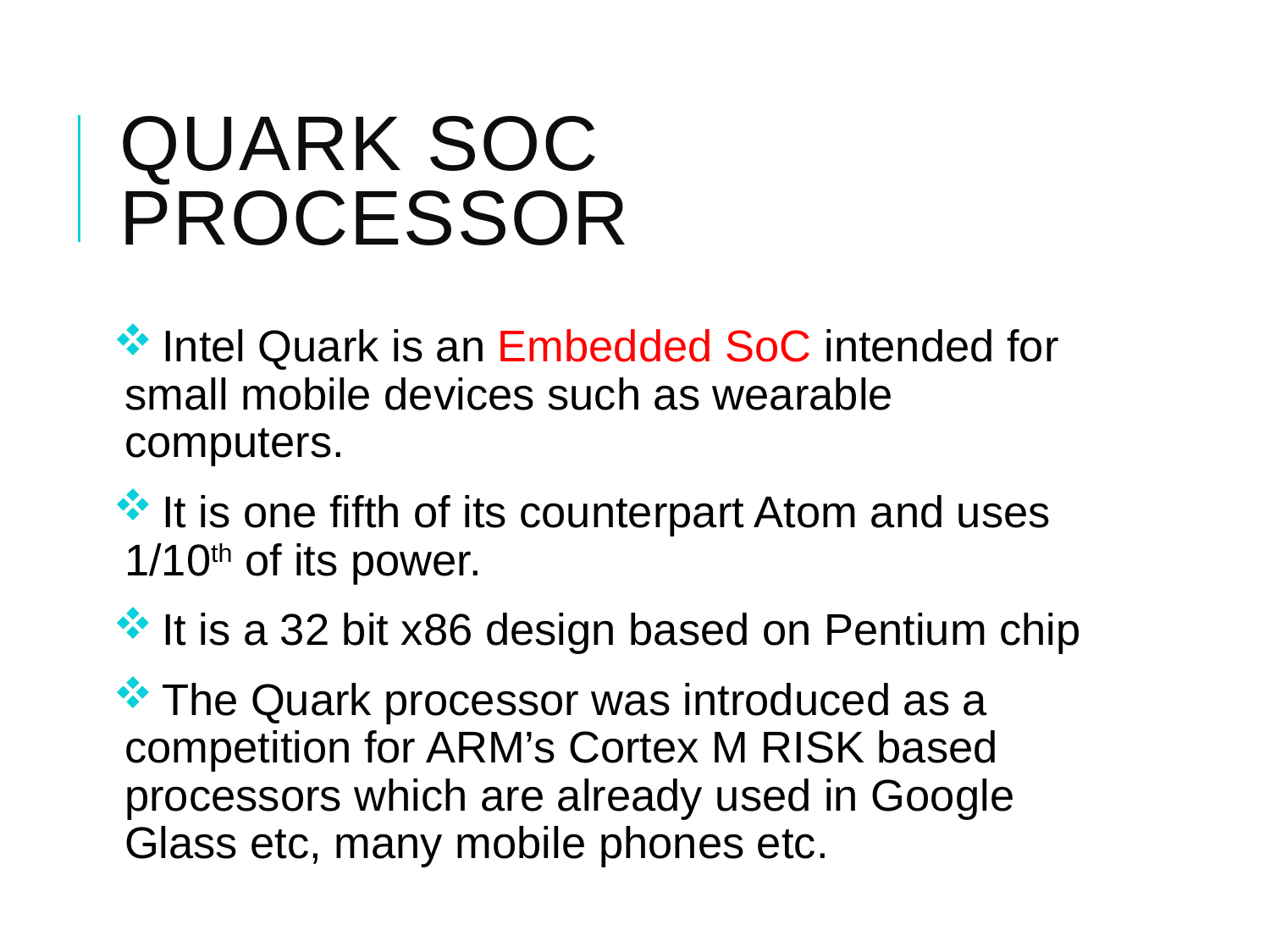

# Quark Soc processor
 Intel Quark is an Embedded SoC intended for small mobile devices such as wearable computers.
 It is one fifth of its counterpart Atom and uses 1/10th of its power.
 It is a 32 bit x86 design based on Pentium chip
 The Quark processor was introduced as a competition for ARM’s Cortex M RISK based processors which are already used in Google Glass etc, many mobile phones etc.